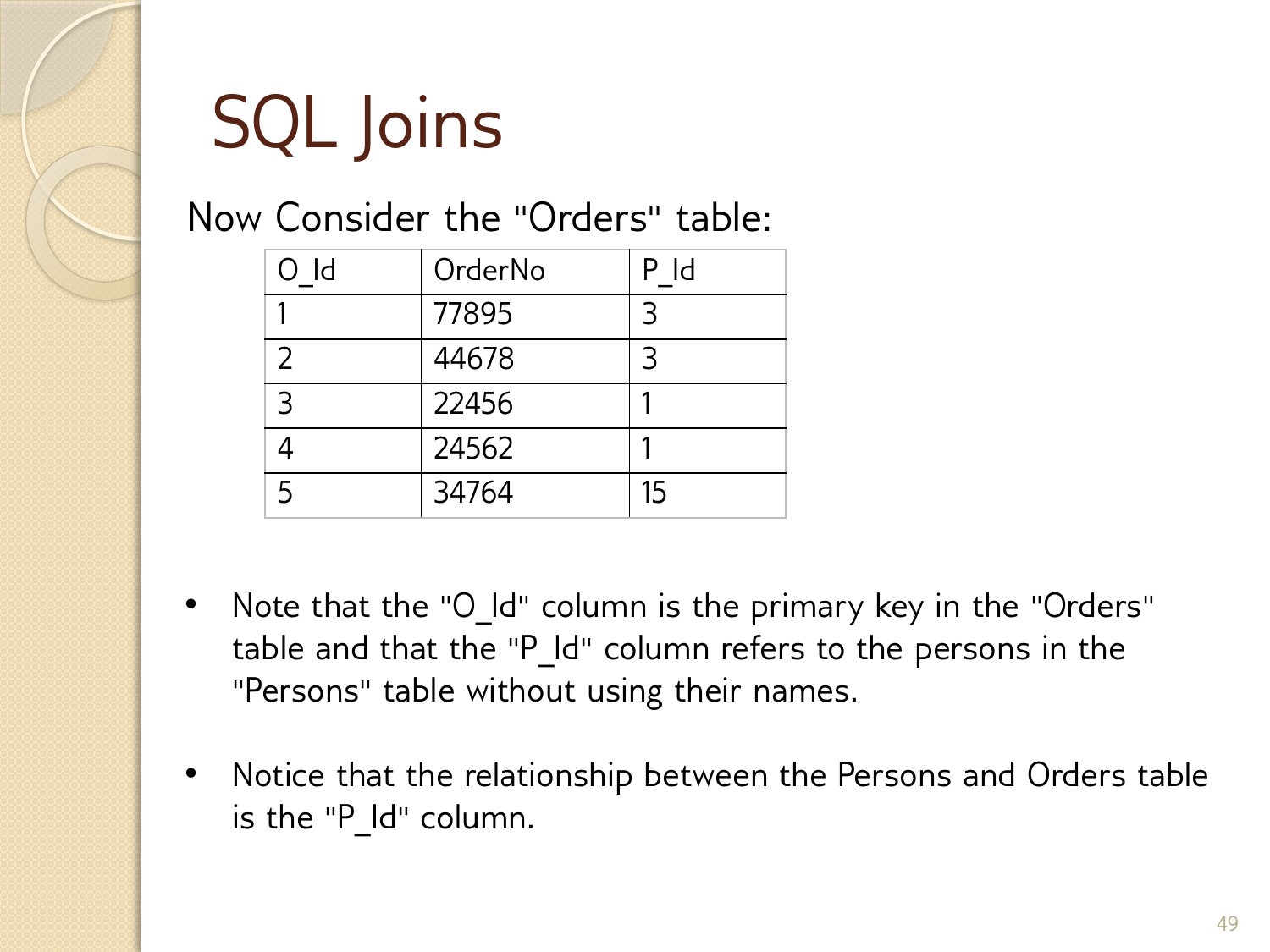

# SQL Joins
Now Consider the "Orders" table:
| O\_Id | OrderNo | P\_Id |
| --- | --- | --- |
| 1 | 77895 | 3 |
| 2 | 44678 | 3 |
| 3 | 22456 | 1 |
| 4 | 24562 | 1 |
| 5 | 34764 | 15 |
Note that the "O_Id" column is the primary key in the "Orders" table and that the "P_Id" column refers to the persons in the "Persons" table without using their names.

Notice that the relationship between the Persons and Orders table is the "P_Id" column.

49